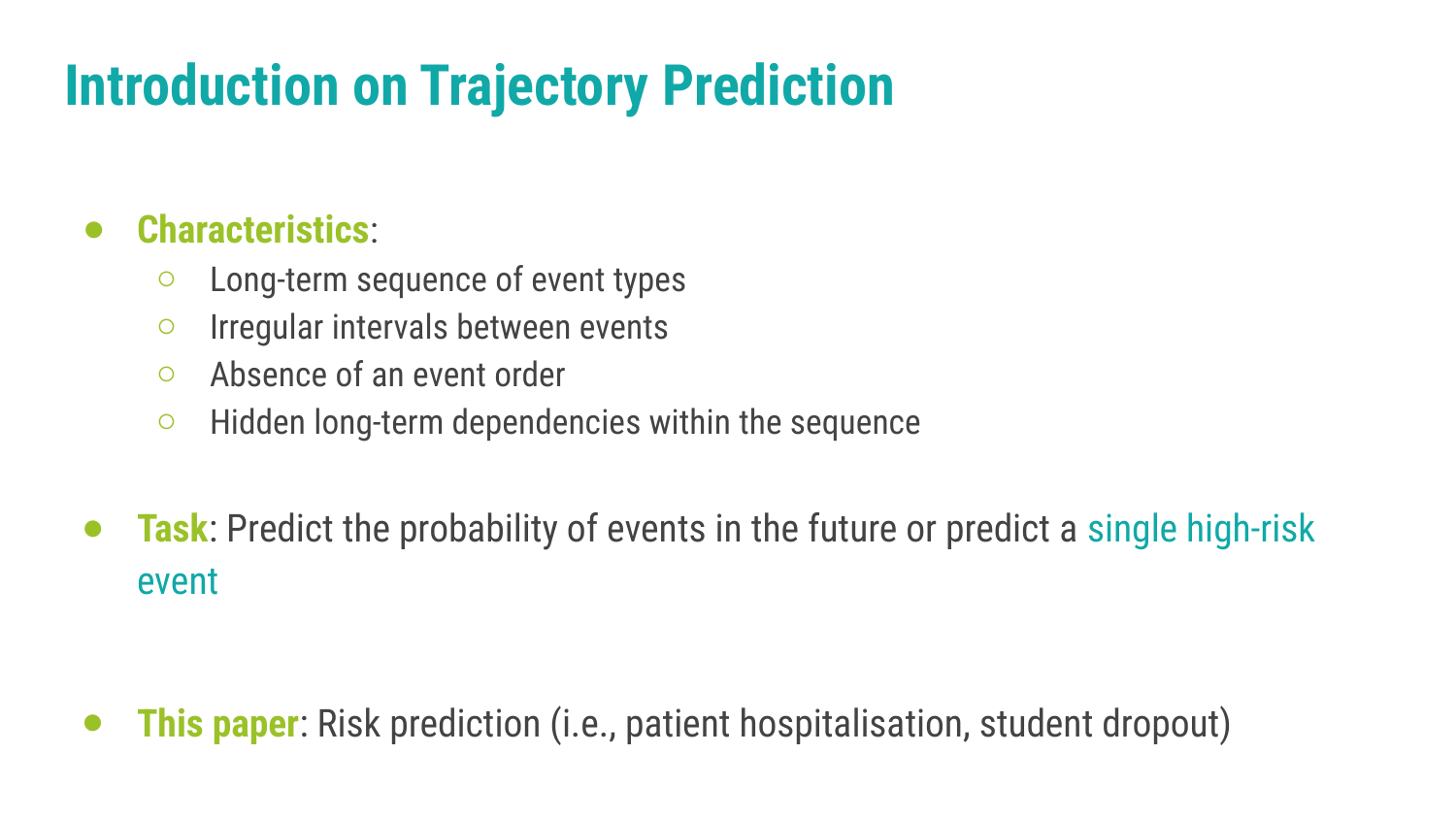

# Introduction on Trajectory Prediction
Characteristics:
Long-term sequence of event types
Irregular intervals between events
Absence of an event order
Hidden long-term dependencies within the sequence
Task: Predict the probability of events in the future or predict a single high-risk event
This paper: Risk prediction (i.e., patient hospitalisation, student dropout)